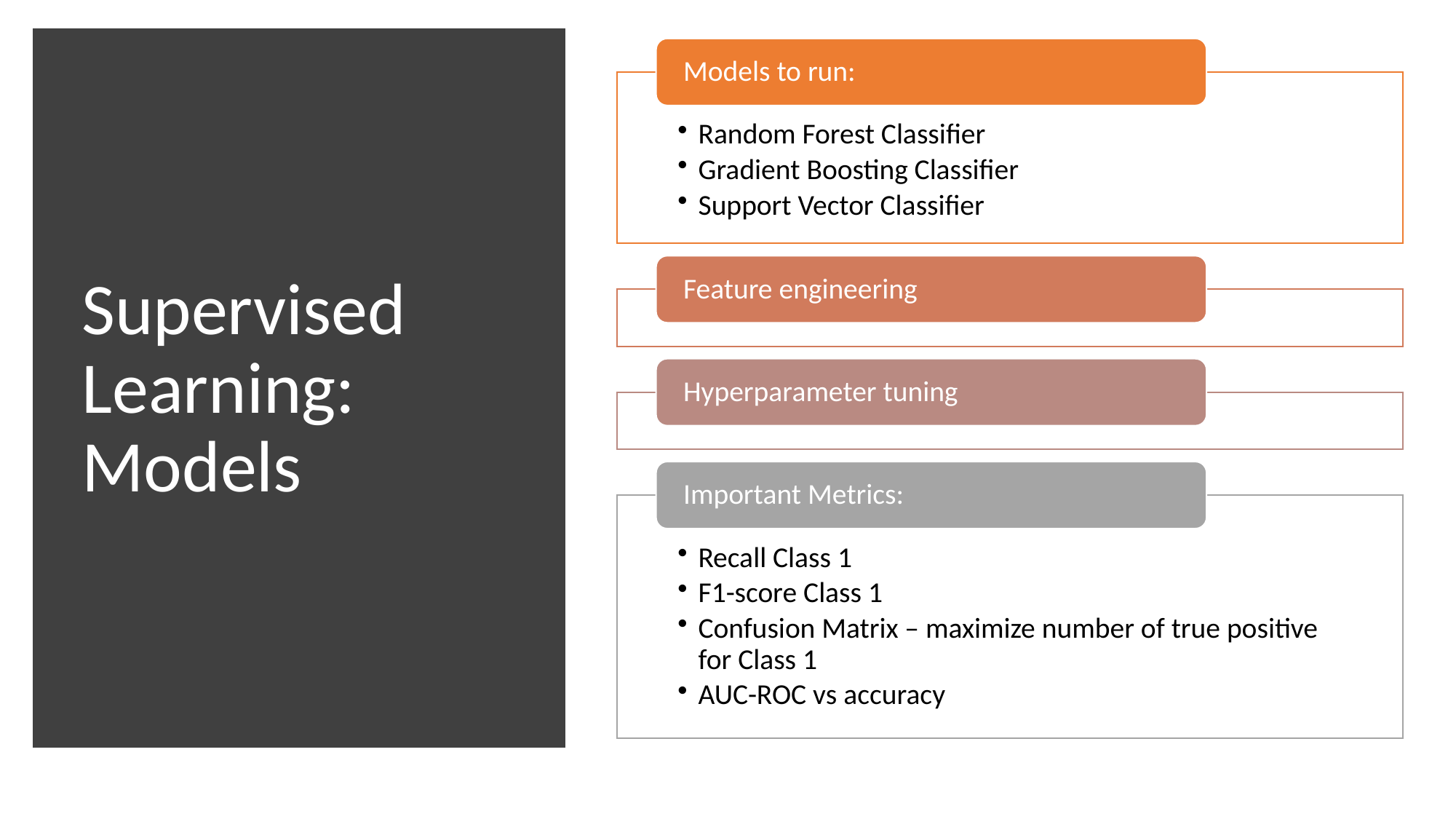

Random Forest Classifier
Gradient Boosting Classifier
Support Vector Classifier
Models to run:
Feature engineering
Hyperparameter tuning
Recall Class 1
F1-score Class 1
Confusion Matrix – maximize number of true positive for Class 1
AUC-ROC vs accuracy
Important Metrics:
# Supervised Learning: Models